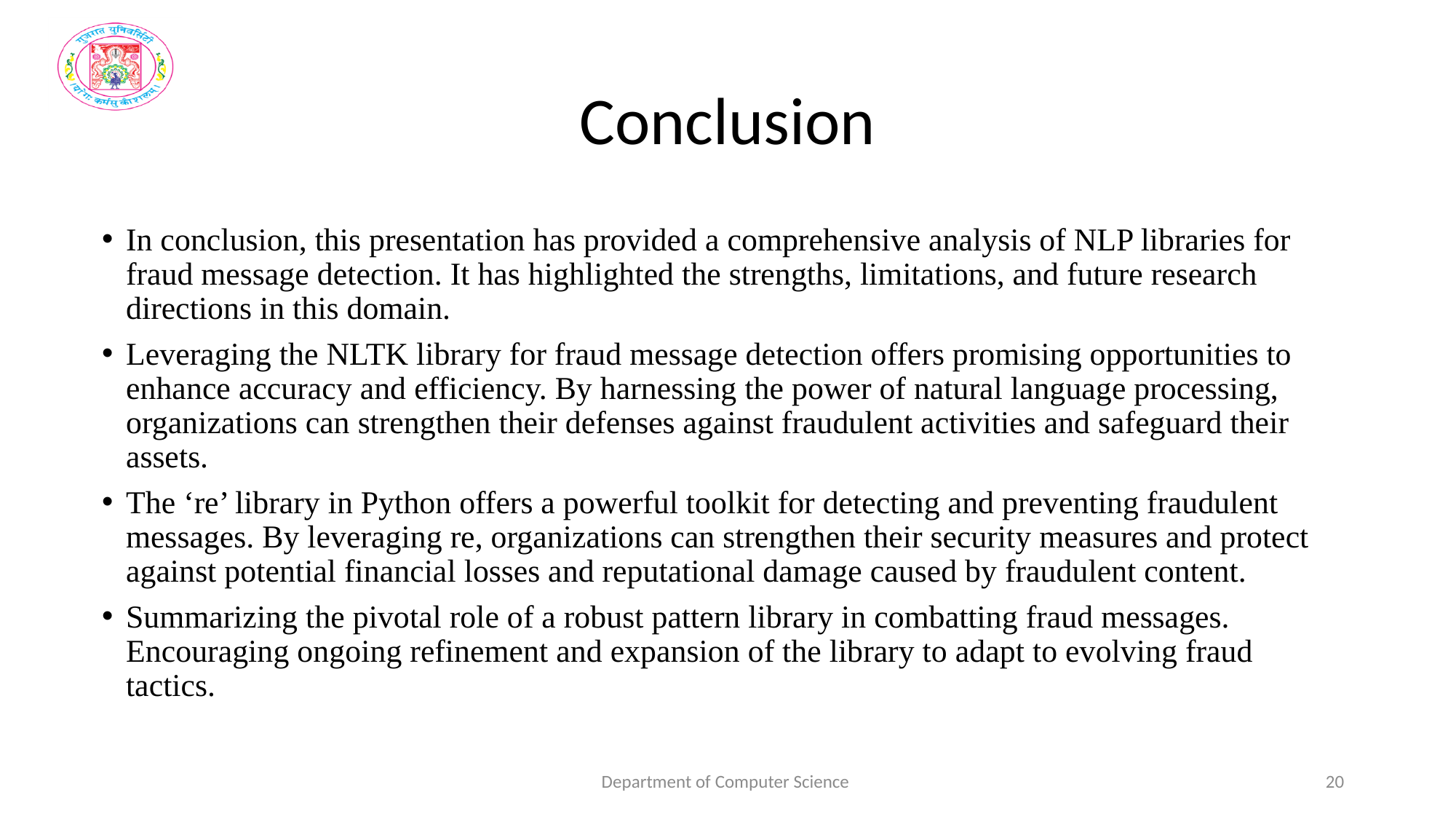

# Conclusion
In conclusion, this presentation has provided a comprehensive analysis of NLP libraries for fraud message detection. It has highlighted the strengths, limitations, and future research directions in this domain.
Leveraging the NLTK library for fraud message detection offers promising opportunities to enhance accuracy and efficiency. By harnessing the power of natural language processing, organizations can strengthen their defenses against fraudulent activities and safeguard their assets.
The ‘re’ library in Python offers a powerful toolkit for detecting and preventing fraudulent messages. By leveraging re, organizations can strengthen their security measures and protect against potential financial losses and reputational damage caused by fraudulent content.
Summarizing the pivotal role of a robust pattern library in combatting fraud messages. Encouraging ongoing refinement and expansion of the library to adapt to evolving fraud tactics.
Department of Computer Science
20